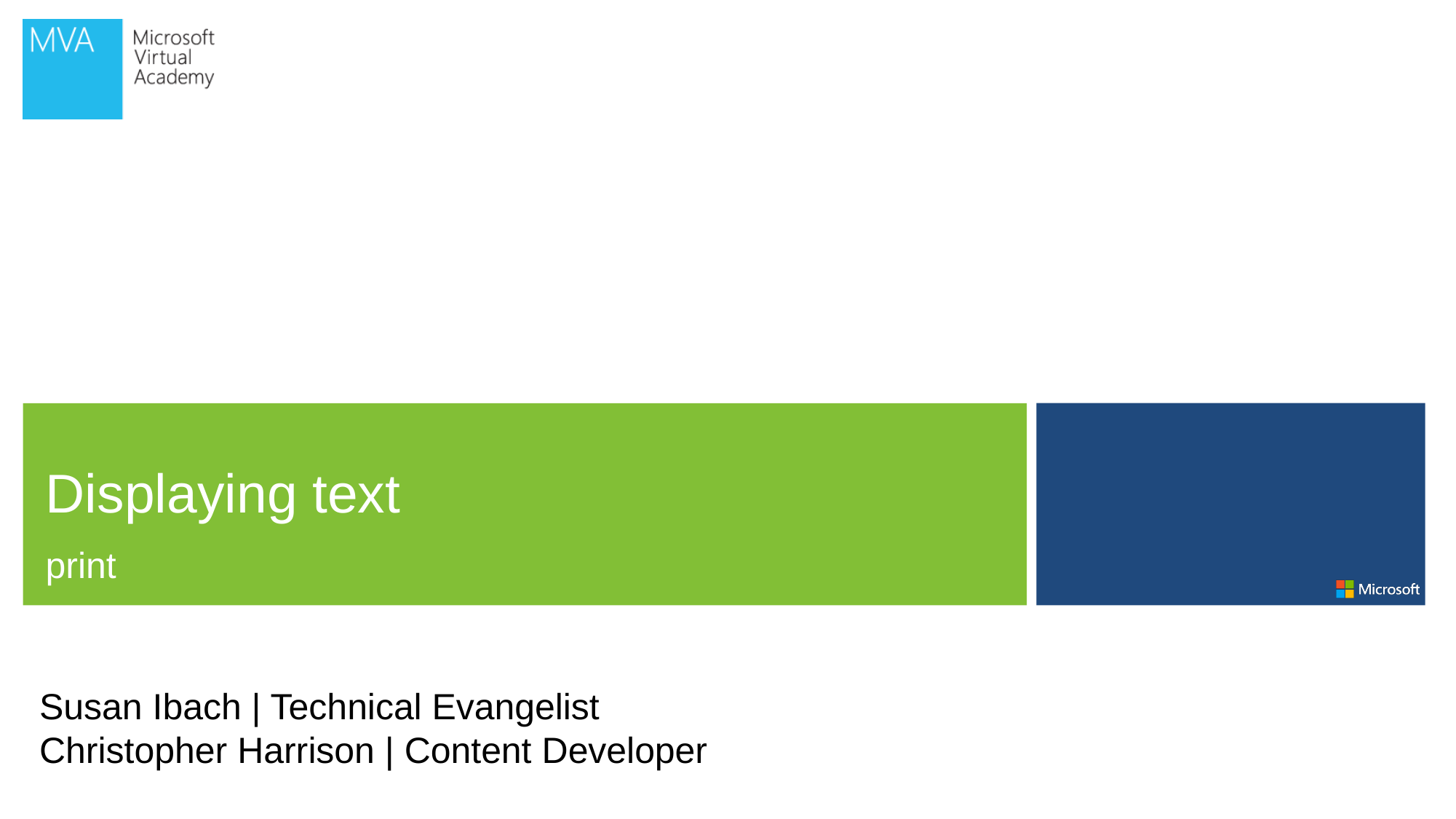

Displaying text
print
Susan Ibach | Technical Evangelist
Christopher Harrison | Content Developer